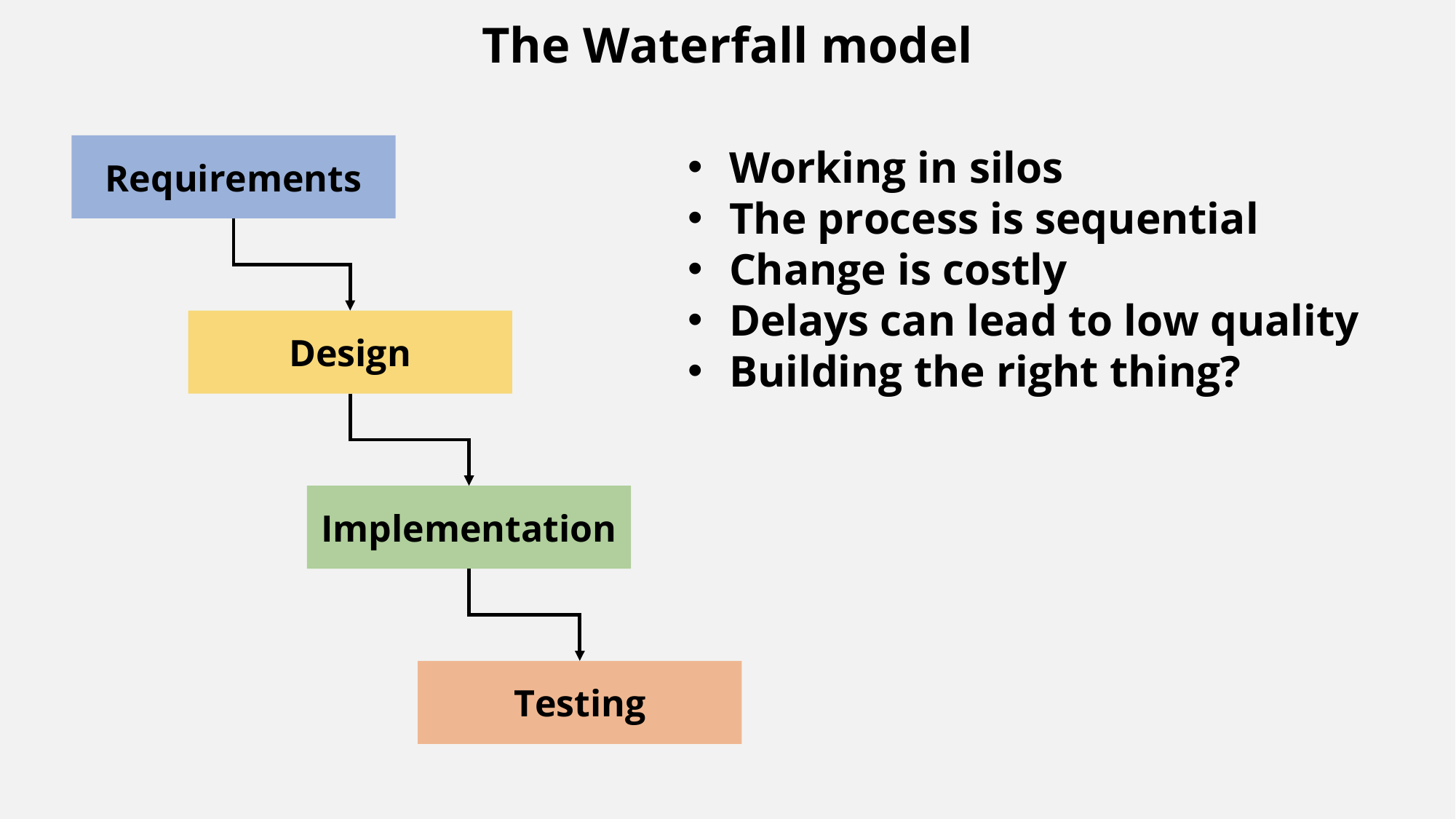

The Waterfall model
Requirements
Working in silos
The process is sequential
Change is costly
Delays can lead to low quality
Building the right thing?
Design
Implementation
Testing